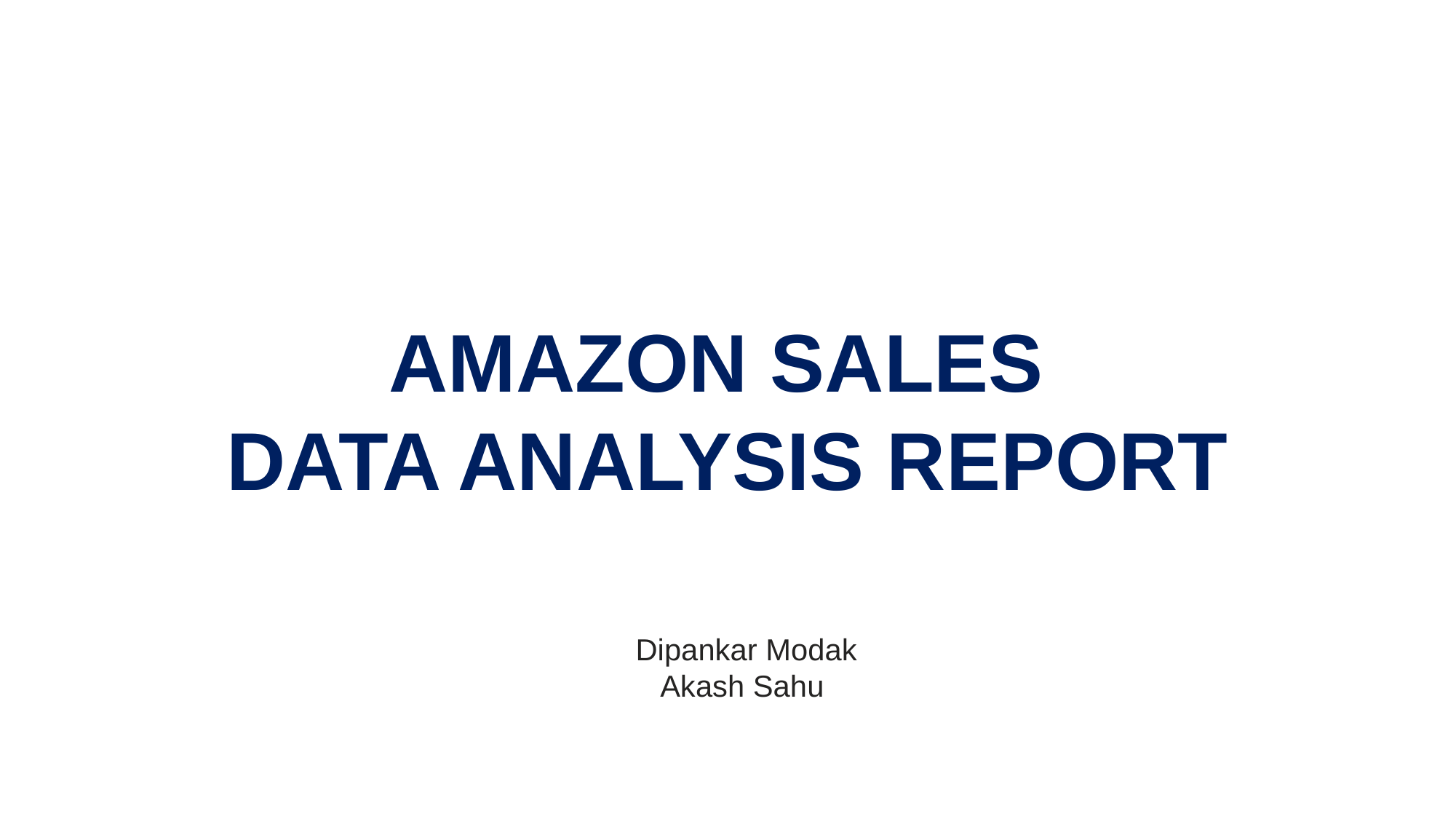

AMAZON SALES
DATA ANALYSIS REPORT
Dipankar Modak
Akash Sahu